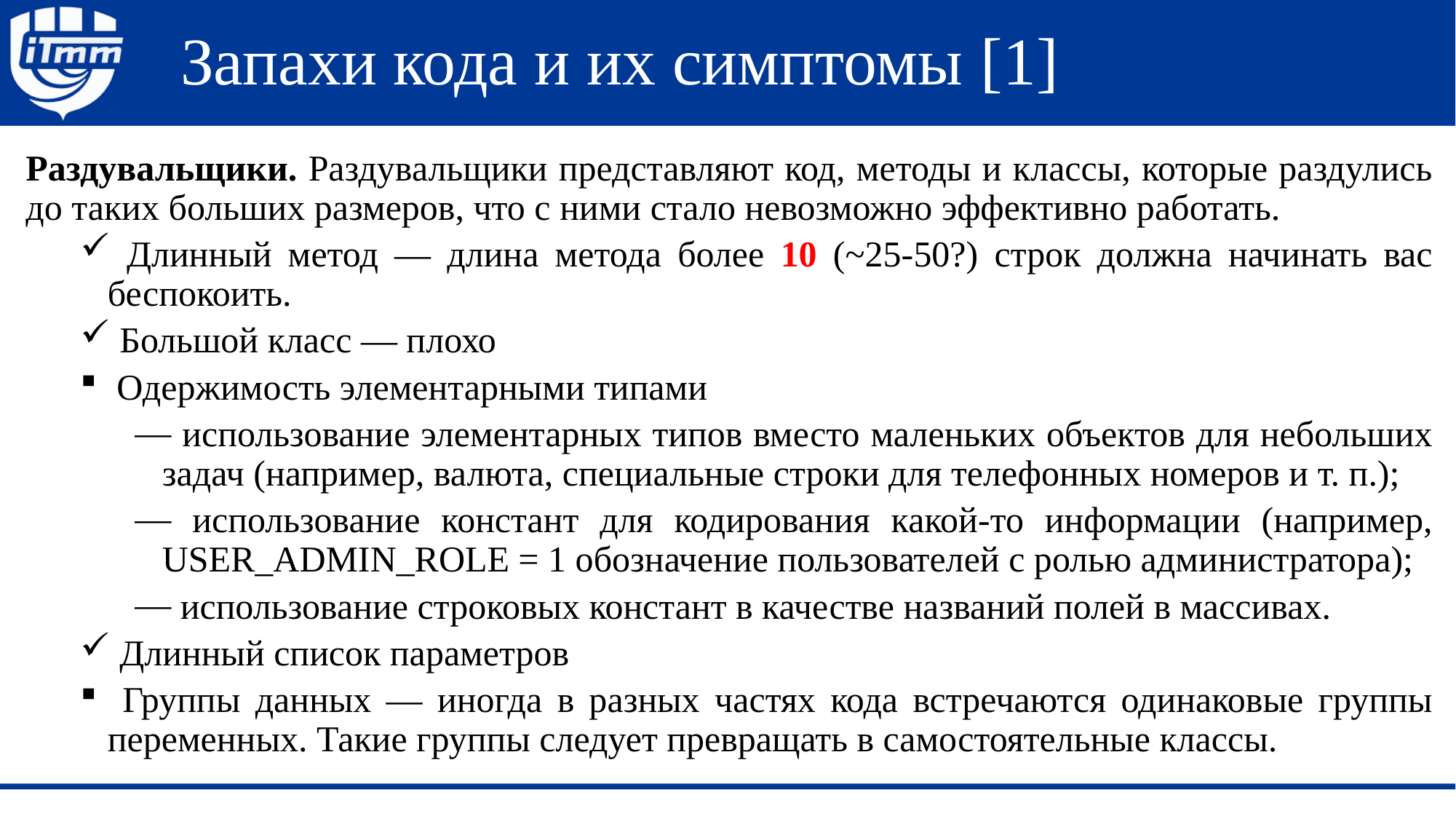

# Запахи кода и их симптомы [1]
Раздувальщики. Раздувальщики представляют код, методы и классы, которые раздулись до таких больших размеров, что с ними стало невозможно эффективно работать.
 Длинный метод — длина метода более 10 (~25-50?) строк должна начинать вас беспокоить.
 Большой класс — плохо
 Одержимость элементарными типами
 использование элементарных типов вместо маленьких объектов для небольших задач (например, валюта, специальные строки для телефонных номеров и т. п.);
 использование констант для кодирования какой-то информации (например, USER_ADMIN_ROLE = 1 обозначение пользователей с ролью администратора);
 использование строковых констант в качестве названий полей в массивах.
 Длинный список параметров
 Группы данных — иногда в разных частях кода встречаются одинаковые группы переменных. Такие группы следует превращать в самостоятельные классы.